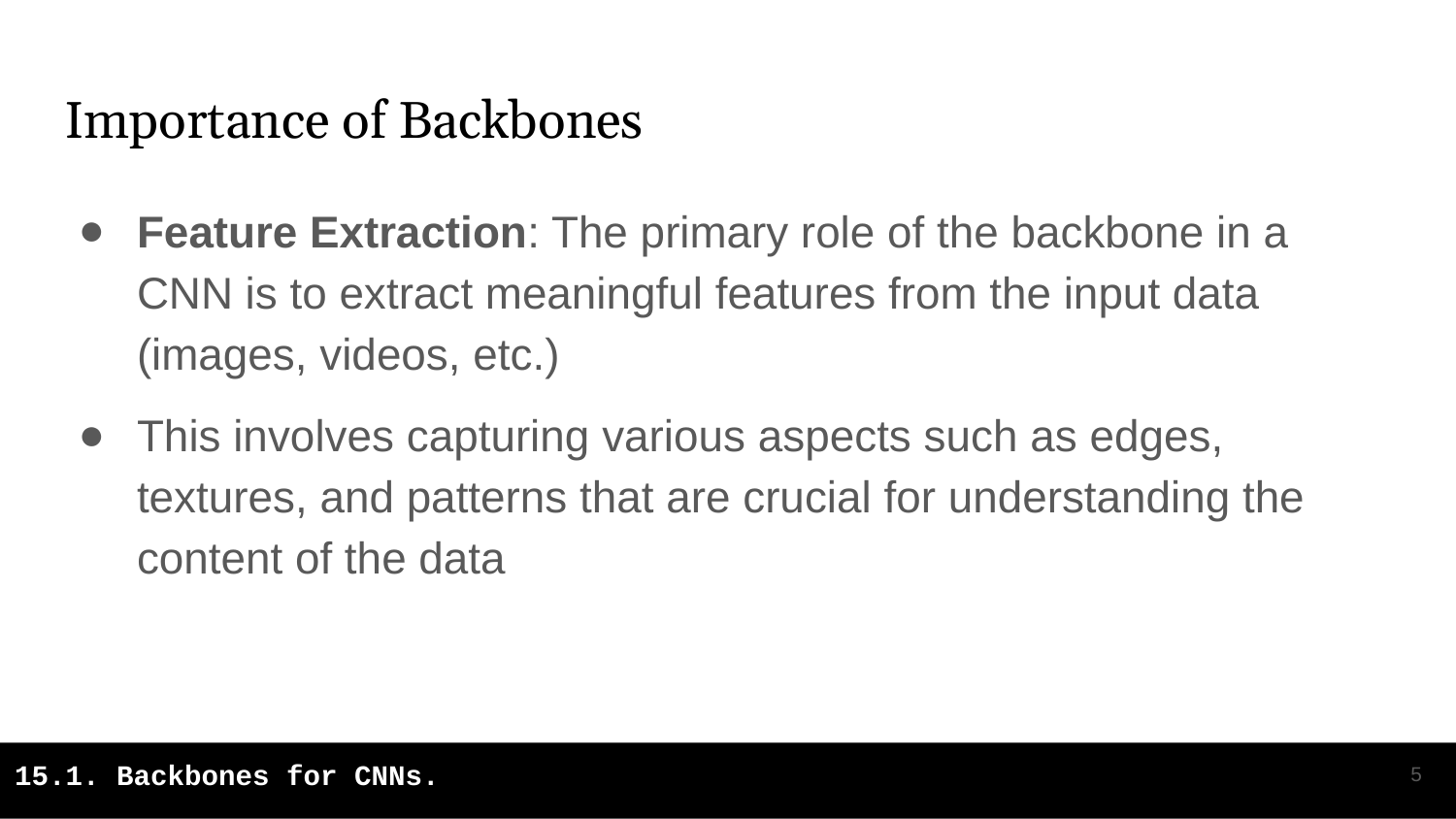

# Importance of Backbones
Feature Extraction: The primary role of the backbone in a CNN is to extract meaningful features from the input data (images, videos, etc.)
This involves capturing various aspects such as edges, textures, and patterns that are crucial for understanding the content of the data
5
15.1. Backbones for CNNs.